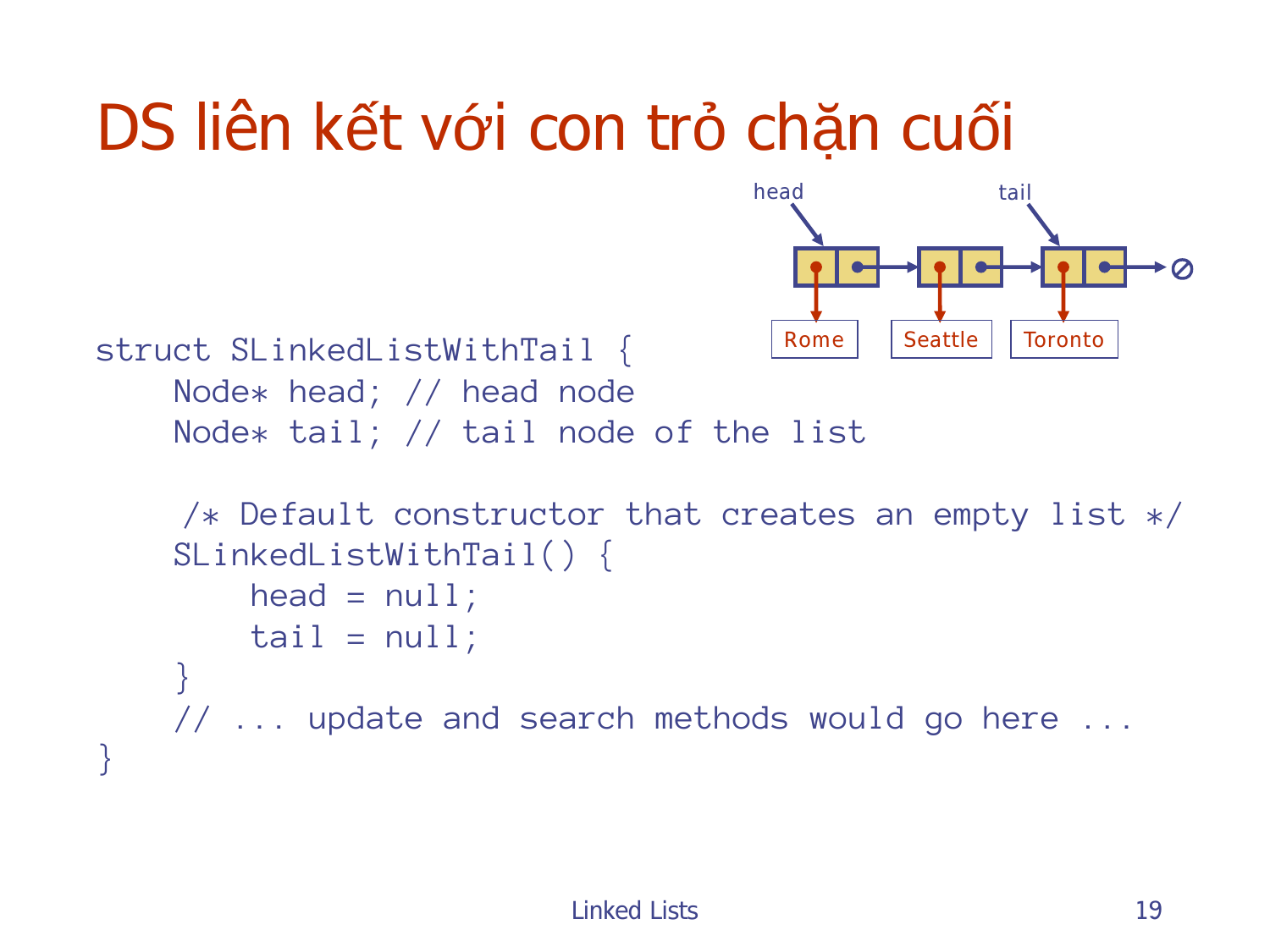

# DS liên kết với con trỏ chặn cuối
head
tail

∅

Rome
Seattle
Toronto
struct SLinkedListWithTail {
    Node* head; // head node
    Node* tail; // tail node of the list

	  /* Default constructor that creates an empty list */
    SLinkedListWithTail() {
        head = null;
        tail = null;
    }
    // ... update and search methods would go here ...
}
Linked Lists
19